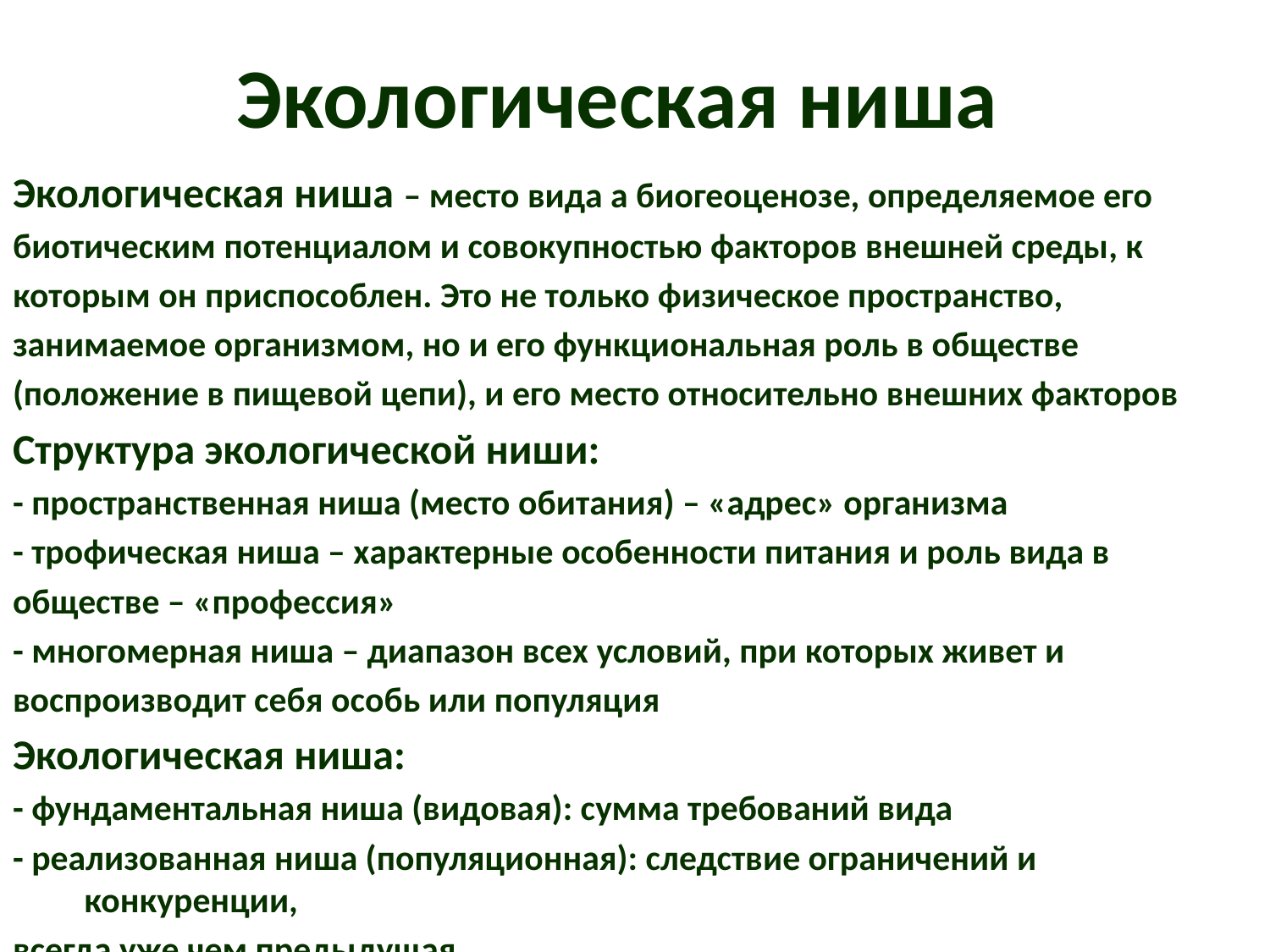

# Экологическая ниша
Экологическая ниша – место вида а биогеоценозе, определяемое его
биотическим потенциалом и совокупностью факторов внешней среды, к
которым он приспособлен. Это не только физическое пространство,
занимаемое организмом, но и его функциональная роль в обществе
(положение в пищевой цепи), и его место относительно внешних факторов
Структура экологической ниши:
- пространственная ниша (место обитания) – «адрес» организма
- трофическая ниша – характерные особенности питания и роль вида в
обществе – «профессия»
- многомерная ниша – диапазон всех условий, при которых живет и
воспроизводит себя особь или популяция
Экологическая ниша:
- фундаментальная ниша (видовая): сумма требований вида
- реализованная ниша (популяционная): следствие ограничений и конкуренции,
всегда уже чем предыдущая